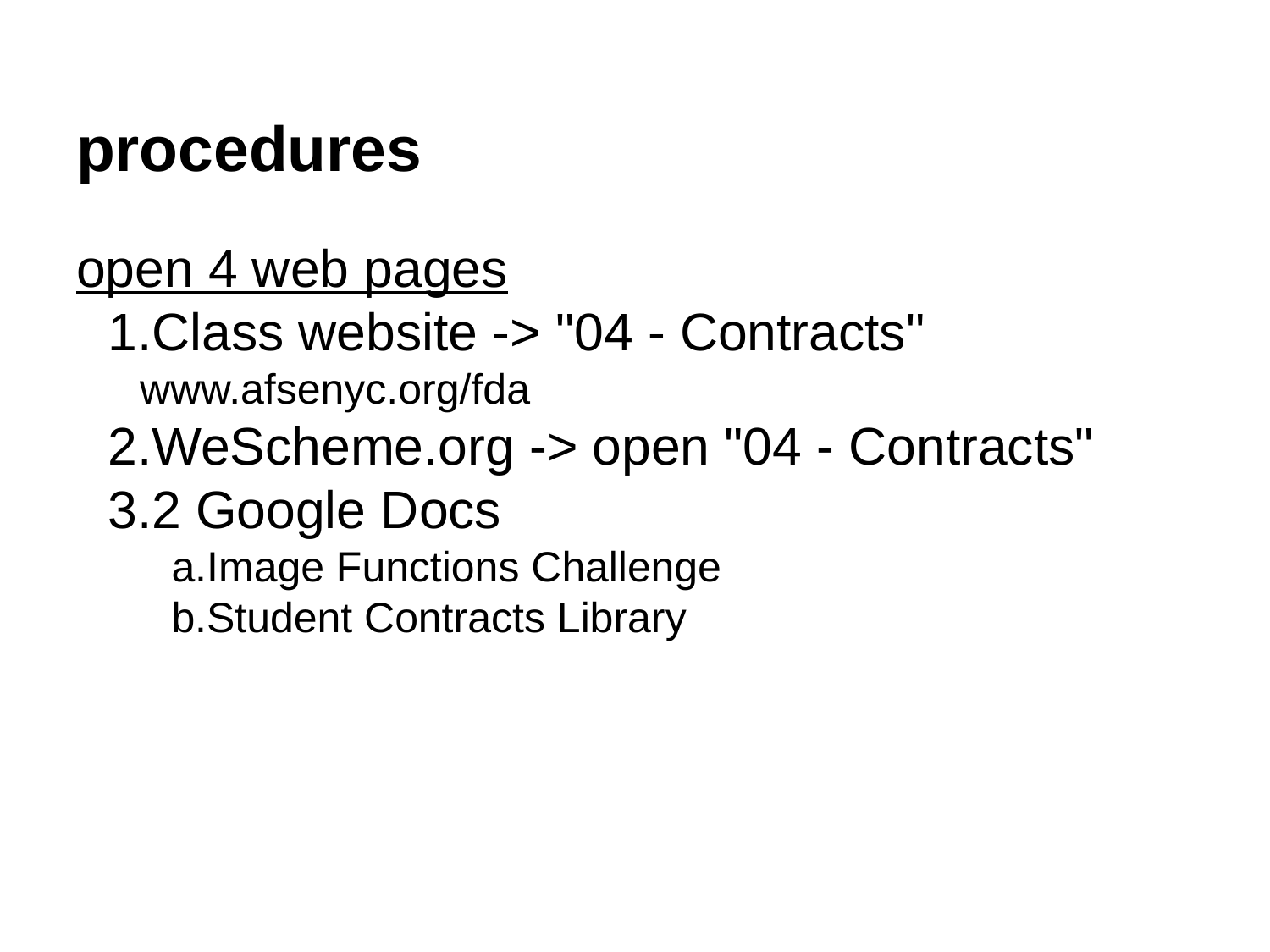

# procedures
open 4 web pages
Class website -> "04 - Contracts"
www.afsenyc.org/fda
WeScheme.org -> open "04 - Contracts"
2 Google Docs
Image Functions Challenge
Student Contracts Library